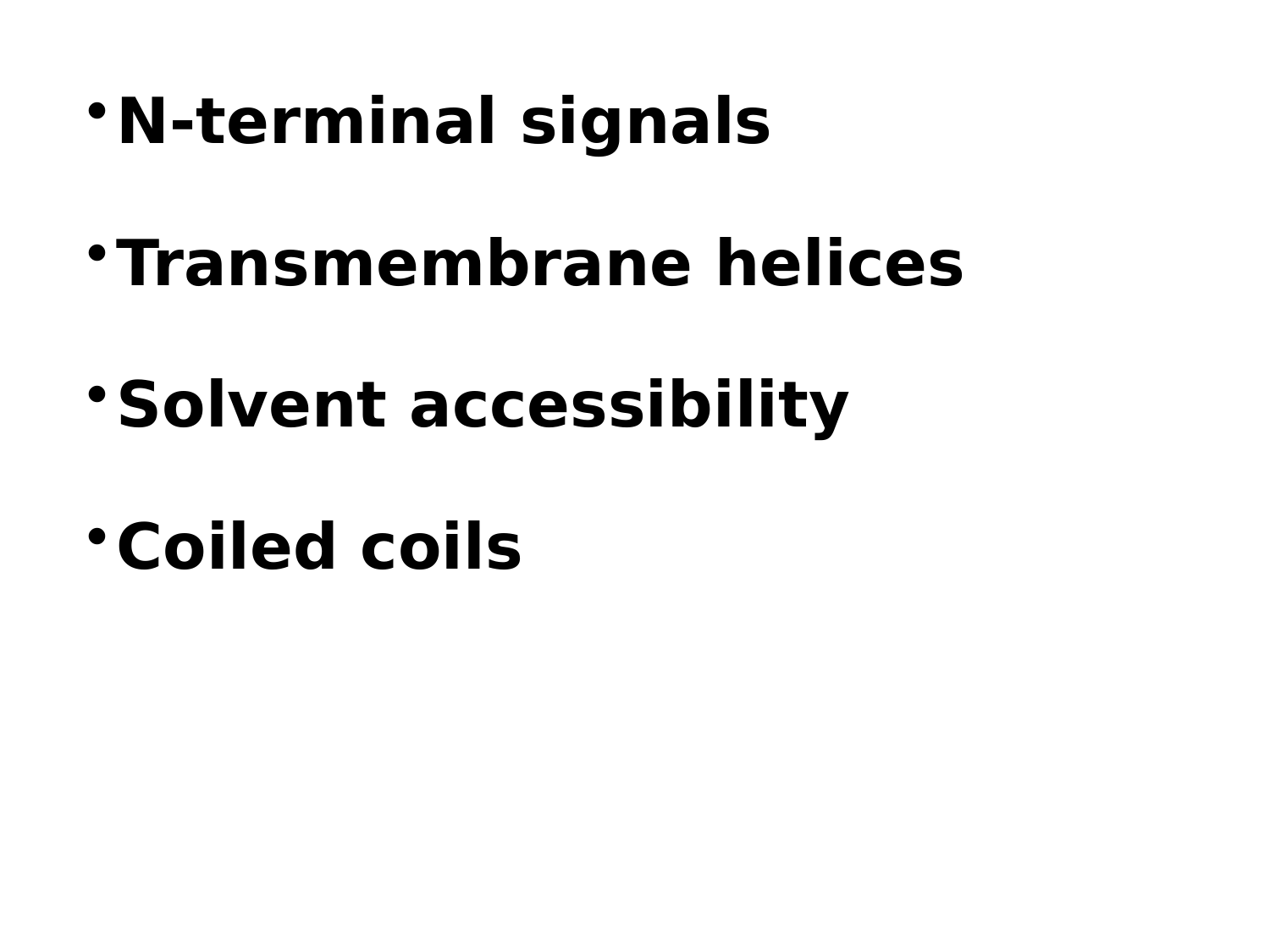

N-terminal signals
Transmembrane helices
Solvent accessibility
Coiled coils